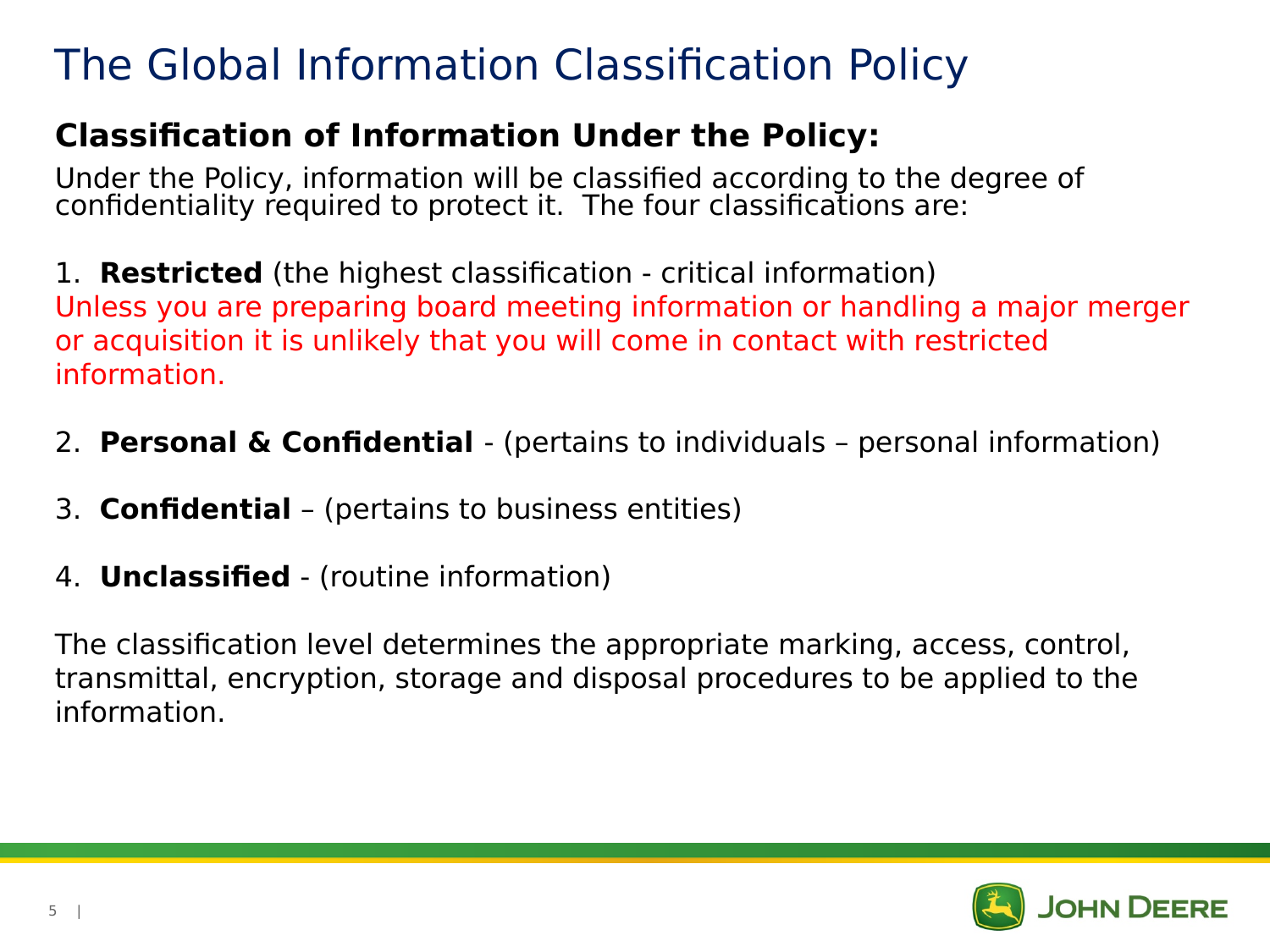

The Global Information Classification Policy
Classification of Information Under the Policy:
Under the Policy, information will be classified according to the degree of confidentiality required to protect it.  The four classifications are:

1.  Restricted (the highest classification - critical information)
Unless you are preparing board meeting information or handling a major merger or acquisition it is unlikely that you will come in contact with restricted information.

2.  Personal & Confidential - (pertains to individuals – personal information)

3.  Confidential – (pertains to business entities)

4.  Unclassified - (routine information)

The classification level determines the appropriate marking, access, control, transmittal, encryption, storage and disposal procedures to be applied to the information.

5